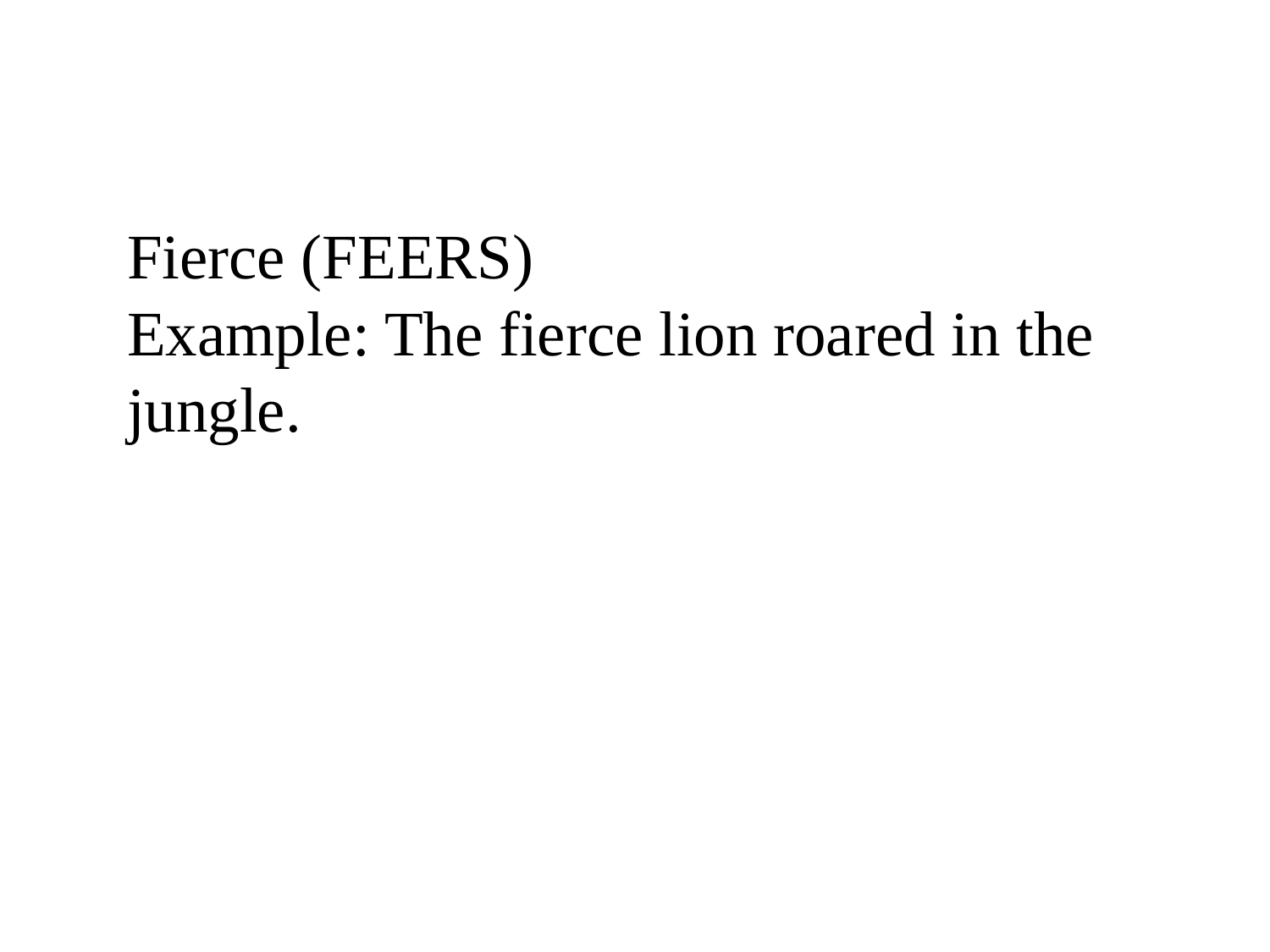

Fierce (FEERS)
Example: The fierce lion roared in the jungle.